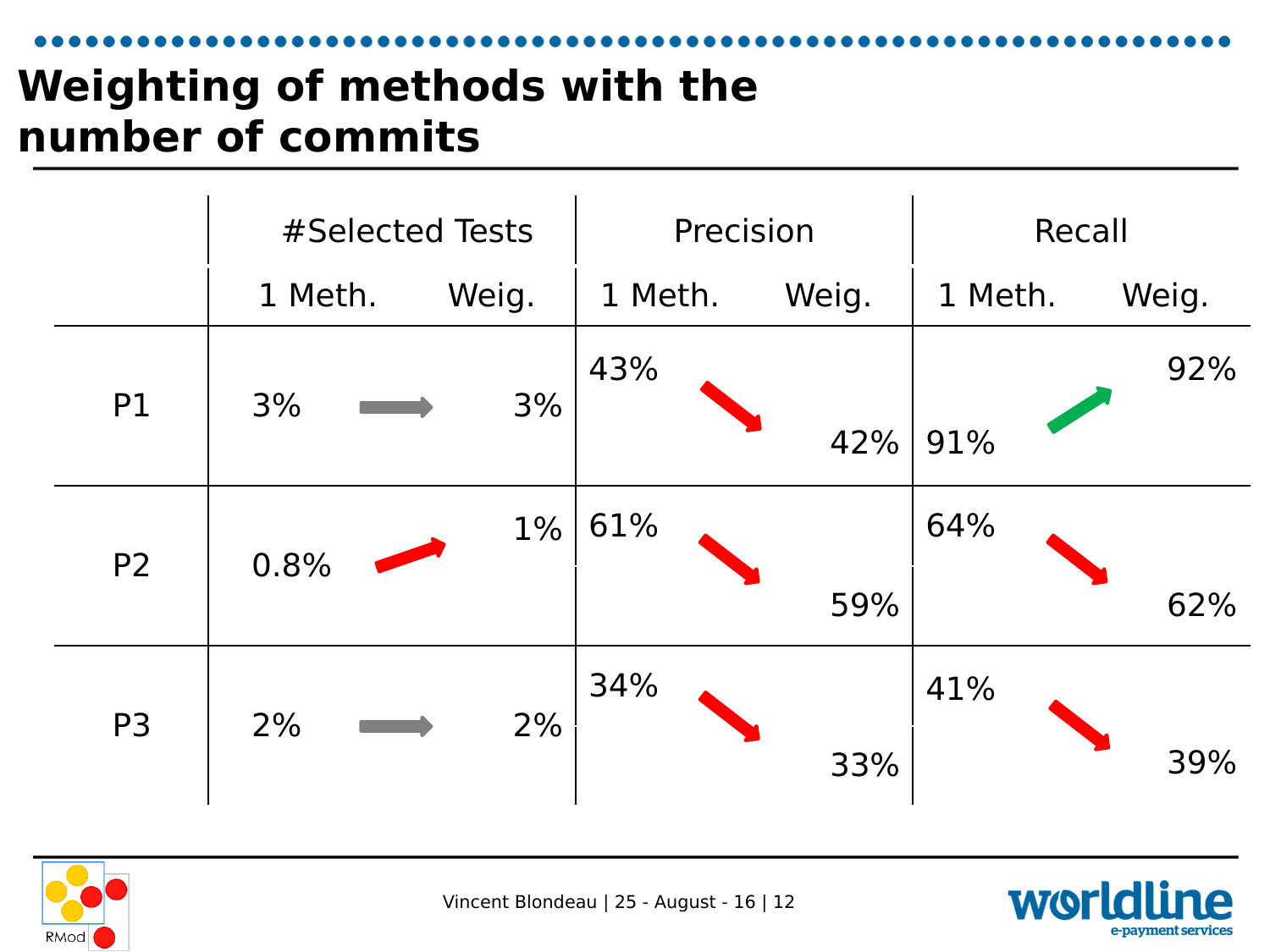

# Weighting of methods with the number of commits
|  |  | #Selected Tests |  | Precision |  | Recall |  |
| --- | --- | --- | --- | --- | --- | --- | --- |
|  |  | 1 Meth. | Weig. | 1 Meth. | Weig. | 1 Meth. | Weig. |
| P1 |  | 3% | 3% | 43% | 42% | 91% | 92% |
| P2 |  | 0.8% | 1% | 61% |  | 64% |  |
|  |  |  |  |  | 59% |  | 62% |
| P3 |  | 2% | 2% | 34% |  | 41% | 39% |
|  |  |  |  |  | 33% |  |  |